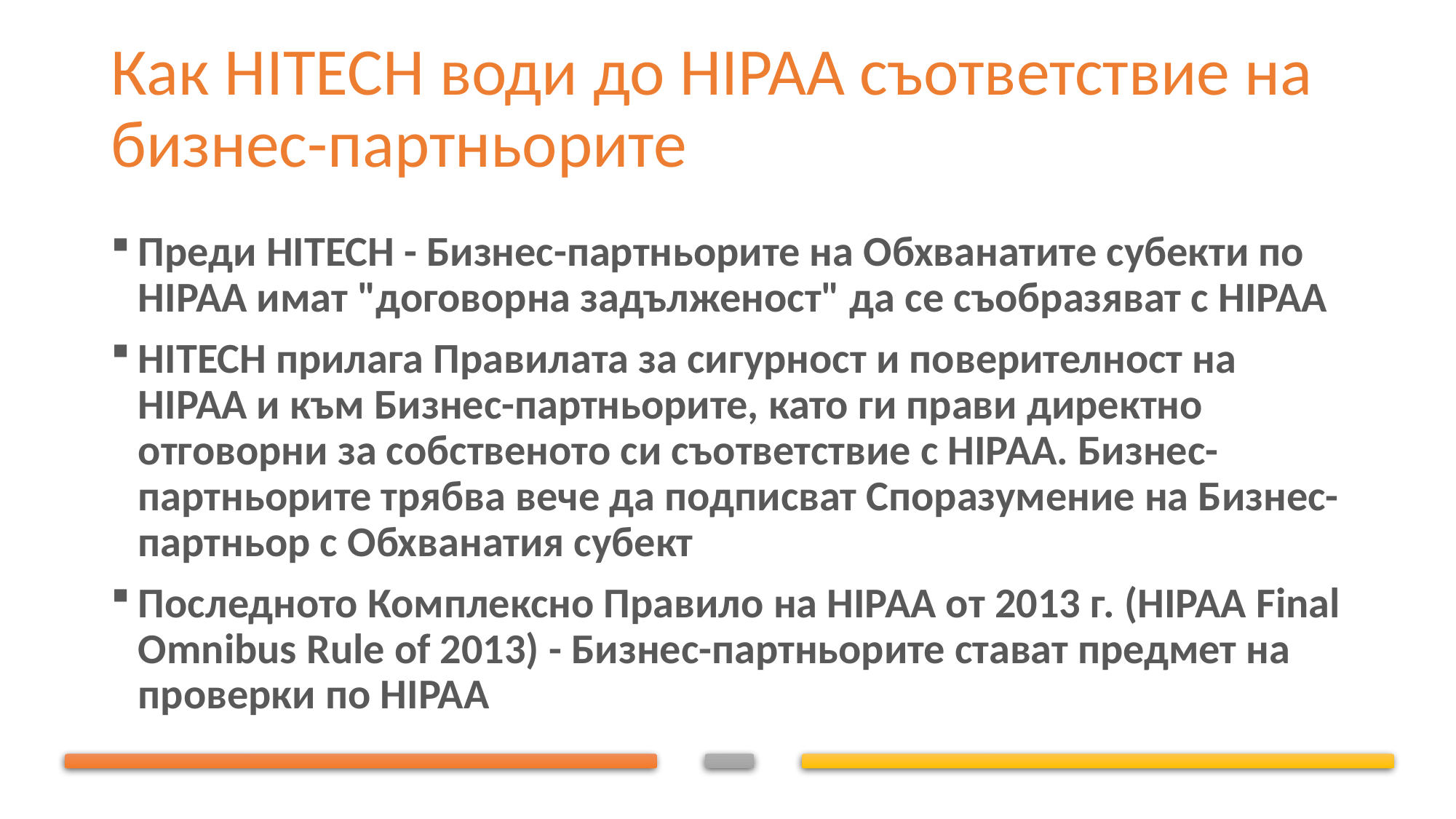

# Как HITECH води до HIPAA съответствие на бизнес-партньорите
Преди HITECH - Бизнес-партньорите на Обхванатите субекти по HIPAA имат "договорна задълженост" да се съобразяват с HIPAA
HITECH прилага Правилата за сигурност и поверителност на HIPAA и към Бизнес-партньорите, като ги прави директно отговорни за собственото си съответствие с HIPAA. Бизнес-партньорите трябва вече да подписват Споразумение на Бизнес-партньор с Обхванатия субект
Последното Комплексно Правило на HIPAA от 2013 г. (HIPAA Final Omnibus Rule of 2013) - Бизнес-партньорите стават предмет на проверки по HIPAA